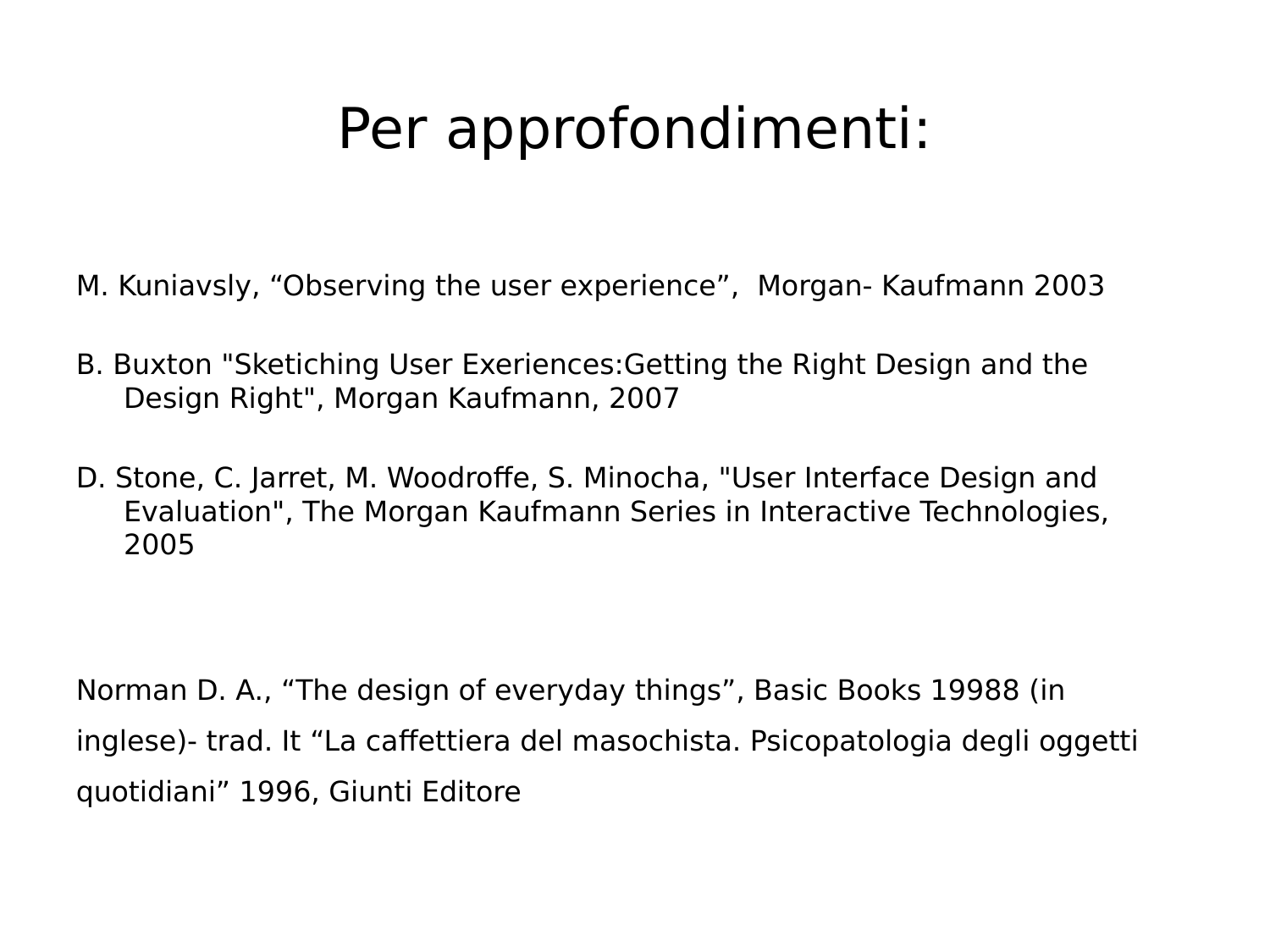

Per approfondimenti:

M. Kuniavsly, “Observing the user experience”,  Morgan- Kaufmann 2003

B. Buxton "Sketiching User Exeriences:Getting the Right Design and the Design Right", Morgan Kaufmann, 2007

D. Stone, C. Jarret, M. Woodroffe, S. Minocha, "User Interface Design and Evaluation", The Morgan Kaufmann Series in Interactive Technologies, 2005

Norman D. A., “The design of everyday things”, Basic Books 19988 (in inglese)- trad. It “La caffettiera del masochista. Psicopatologia degli oggetti quotidiani” 1996, Giunti Editore